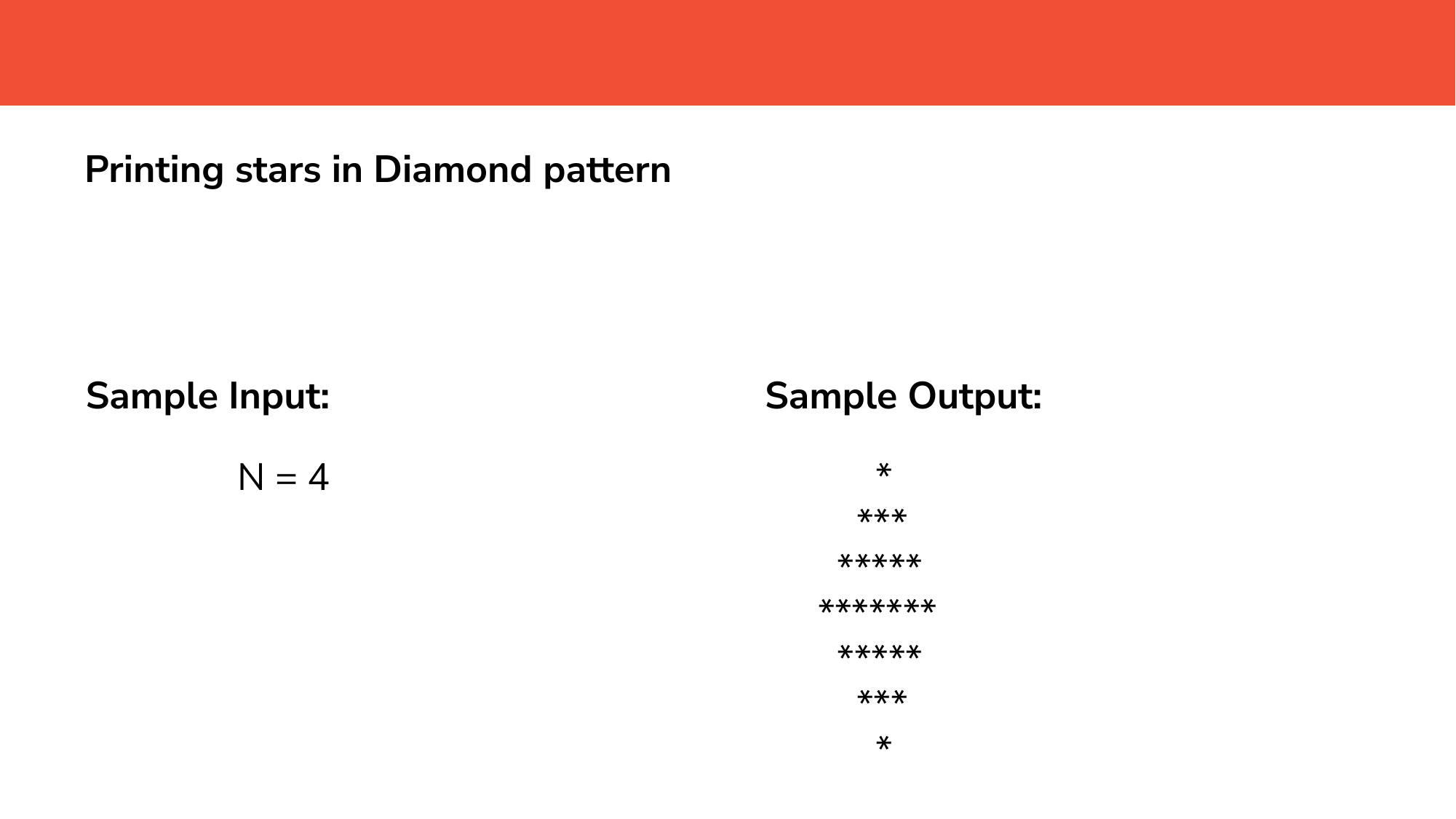

Printing stars in Diamond pattern
Sample Input:
Sample Output:
	 	         *
		       ***
		     *****
		   *******
		     *****
		       ***
		         *
	     N = 4